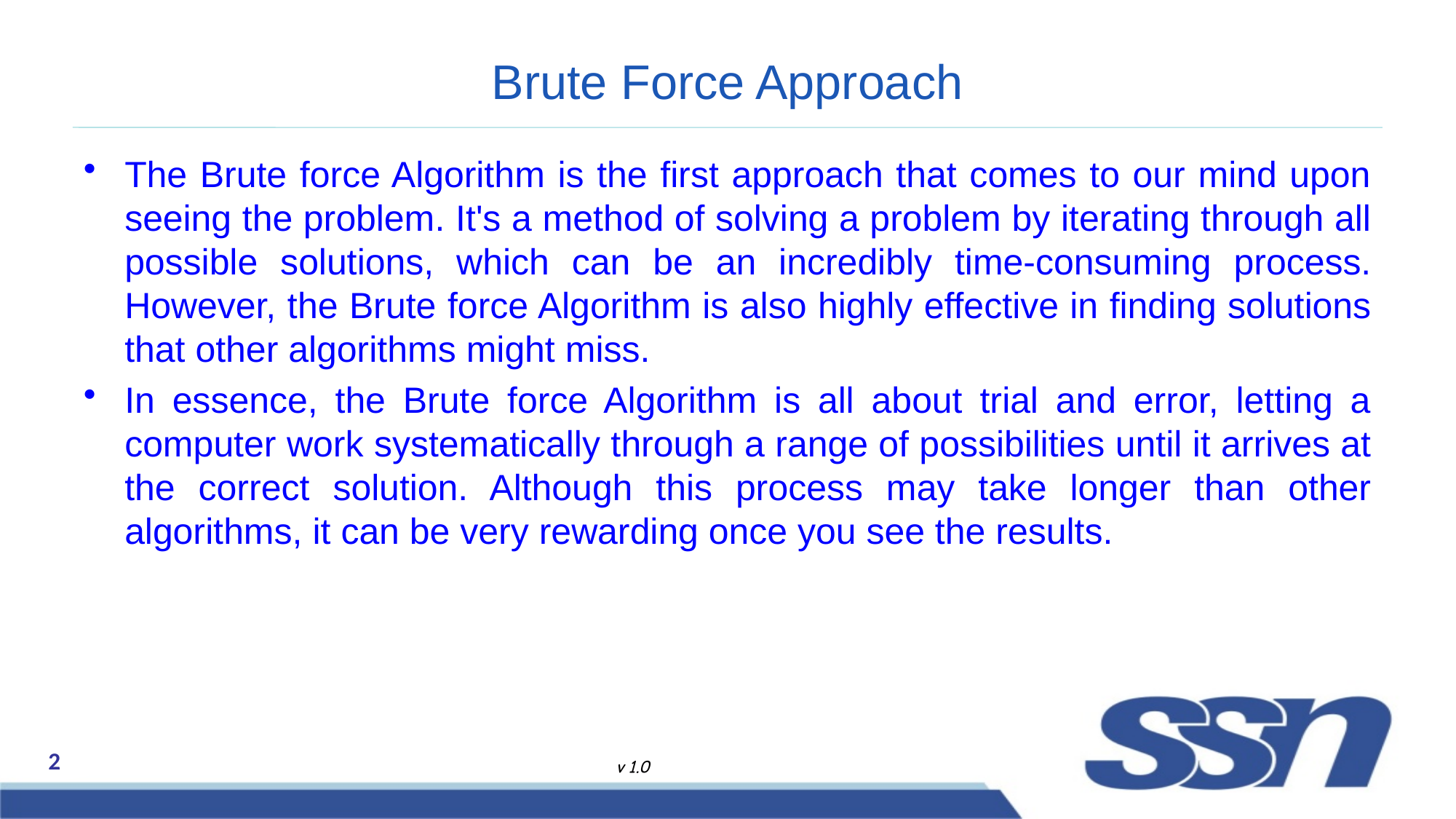

# Brute Force Approach
The Brute force Algorithm is the first approach that comes to our mind upon seeing the problem. It's a method of solving a problem by iterating through all possible solutions, which can be an incredibly time-consuming process. However, the Brute force Algorithm is also highly effective in finding solutions that other algorithms might miss.
In essence, the Brute force Algorithm is all about trial and error, letting a computer work systematically through a range of possibilities until it arrives at the correct solution. Although this process may take longer than other algorithms, it can be very rewarding once you see the results.